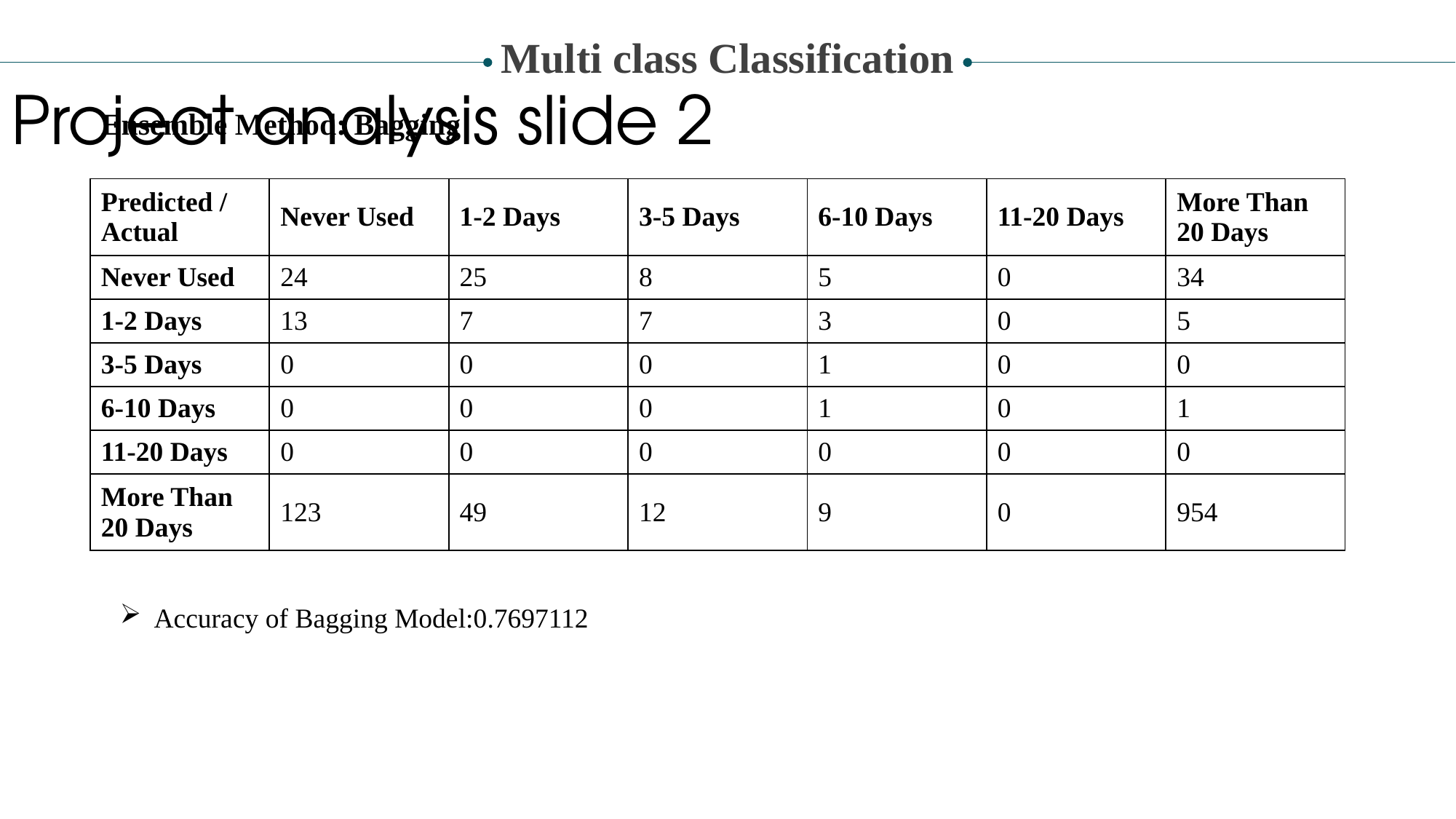

Multi class Classification
Project analysis slide 2
Ensemble Method: Bagging
| Predicted / Actual | Never Used | 1-2 Days | 3-5 Days | 6-10 Days | 11-20 Days | More Than 20 Days |
| --- | --- | --- | --- | --- | --- | --- |
| Never Used | 24 | 25 | 8 | 5 | 0 | 34 |
| 1-2 Days | 13 | 7 | 7 | 3 | 0 | 5 |
| 3-5 Days | 0 | 0 | 0 | 1 | 0 | 0 |
| 6-10 Days | 0 | 0 | 0 | 1 | 0 | 1 |
| 11-20 Days | 0 | 0 | 0 | 0 | 0 | 0 |
| More Than 20 Days | 123 | 49 | 12 | 9 | 0 | 954 |

Accuracy of Bagging Model:0.7697112